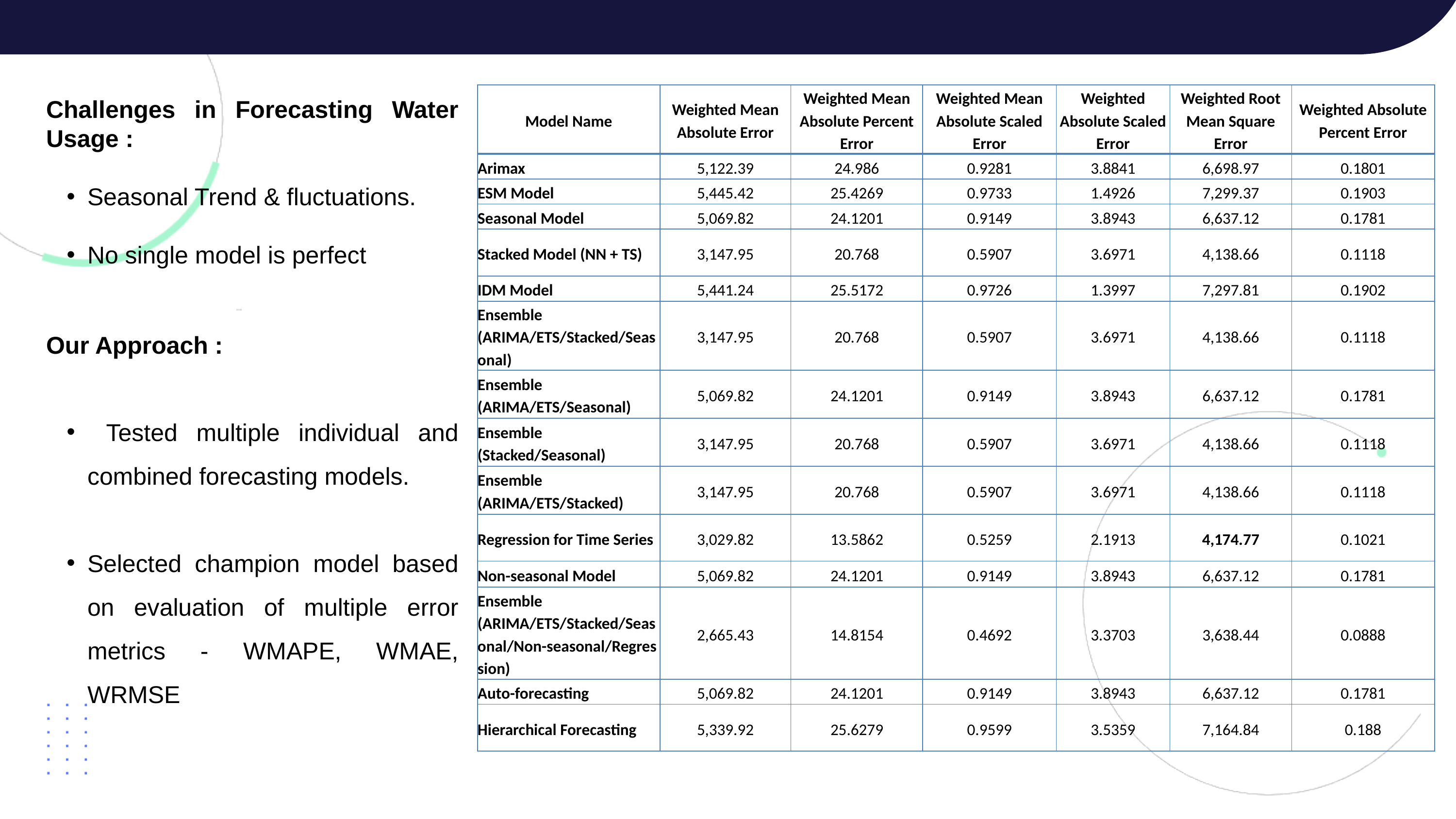

| Model Name | Weighted Mean Absolute Error | Weighted Mean Absolute Percent Error | Weighted Mean Absolute Scaled Error | Weighted Absolute Scaled Error | Weighted Root Mean Square Error | Weighted Absolute Percent Error |
| --- | --- | --- | --- | --- | --- | --- |
| Arimax | 5,122.39 | 24.986 | 0.9281 | 3.8841 | 6,698.97 | 0.1801 |
| ESM Model | 5,445.42 | 25.4269 | 0.9733 | 1.4926 | 7,299.37 | 0.1903 |
| Seasonal Model | 5,069.82 | 24.1201 | 0.9149 | 3.8943 | 6,637.12 | 0.1781 |
| Stacked Model (NN + TS) | 3,147.95 | 20.768 | 0.5907 | 3.6971 | 4,138.66 | 0.1118 |
| IDM Model | 5,441.24 | 25.5172 | 0.9726 | 1.3997 | 7,297.81 | 0.1902 |
| Ensemble (ARIMA/ETS/Stacked/Seasonal) | 3,147.95 | 20.768 | 0.5907 | 3.6971 | 4,138.66 | 0.1118 |
| Ensemble (ARIMA/ETS/Seasonal) | 5,069.82 | 24.1201 | 0.9149 | 3.8943 | 6,637.12 | 0.1781 |
| Ensemble (Stacked/Seasonal) | 3,147.95 | 20.768 | 0.5907 | 3.6971 | 4,138.66 | 0.1118 |
| Ensemble (ARIMA/ETS/Stacked) | 3,147.95 | 20.768 | 0.5907 | 3.6971 | 4,138.66 | 0.1118 |
| Regression for Time Series | 3,029.82 | 13.5862 | 0.5259 | 2.1913 | 4,174.77 | 0.1021 |
| Non-seasonal Model | 5,069.82 | 24.1201 | 0.9149 | 3.8943 | 6,637.12 | 0.1781 |
| Ensemble (ARIMA/ETS/Stacked/Seasonal/Non-seasonal/Regression) | 2,665.43 | 14.8154 | 0.4692 | 3.3703 | 3,638.44 | 0.0888 |
| Auto-forecasting | 5,069.82 | 24.1201 | 0.9149 | 3.8943 | 6,637.12 | 0.1781 |
| Hierarchical Forecasting | 5,339.92 | 25.6279 | 0.9599 | 3.5359 | 7,164.84 | 0.188 |
Challenges in Forecasting Water Usage :

Seasonal Trend & fluctuations.

No single model is perfect

Our Approach :

 Tested multiple individual and combined forecasting models.

Selected champion model based on evaluation of multiple error metrics - WMAPE, WMAE, WRMSE